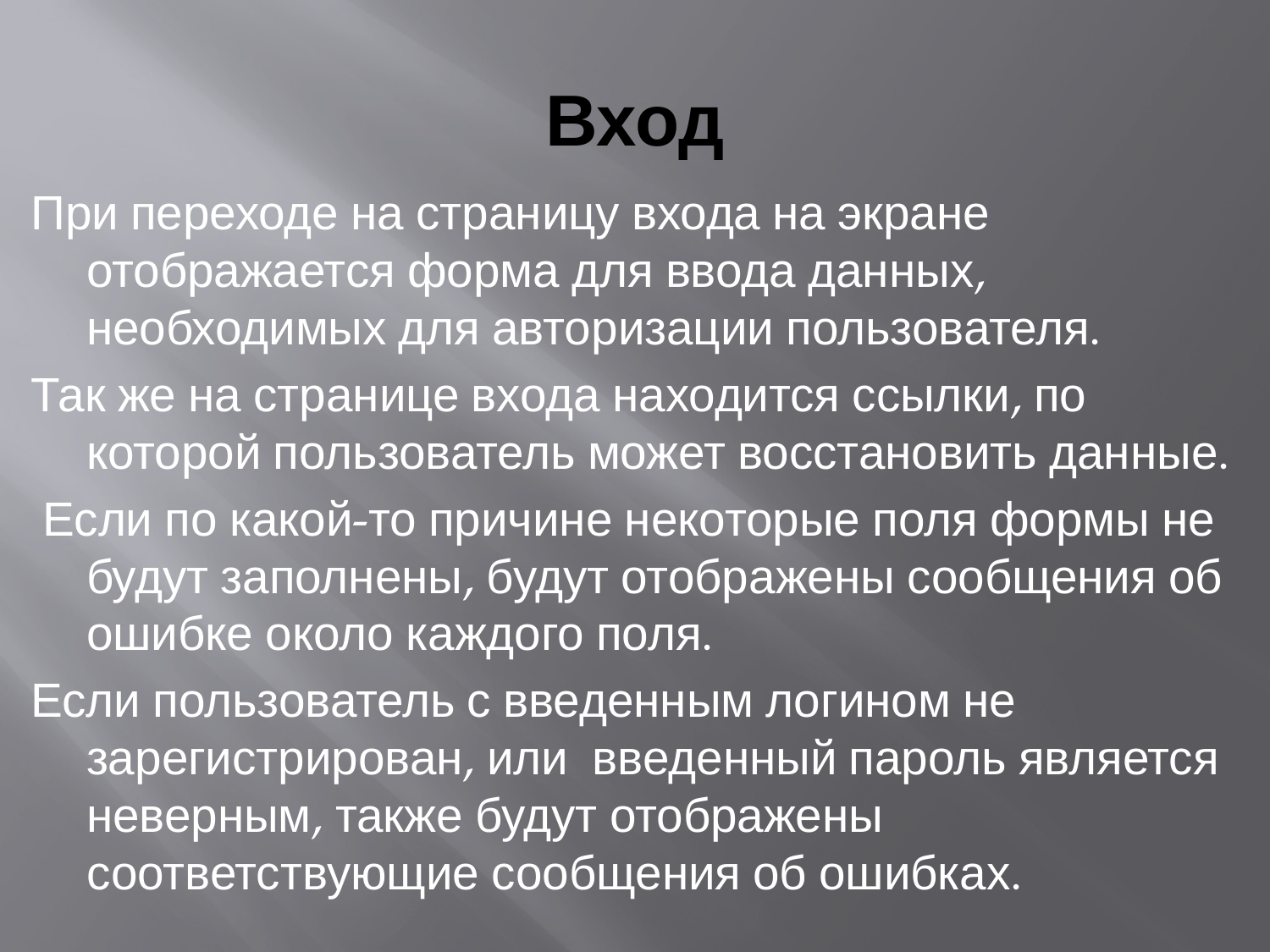

# Вход
При переходе на страницу входа на экране отображается форма для ввода данных, необходимых для авторизации пользователя.
Так же на странице входа находится ссылки, по которой пользователь может восстановить данные.
 Если по какой-то причине некоторые поля формы не будут заполнены, будут отображены сообщения об ошибке около каждого поля.
Если пользователь с введенным логином не зарегистрирован, или  введенный пароль является неверным, также будут отображены соответствующие сообщения об ошибках.